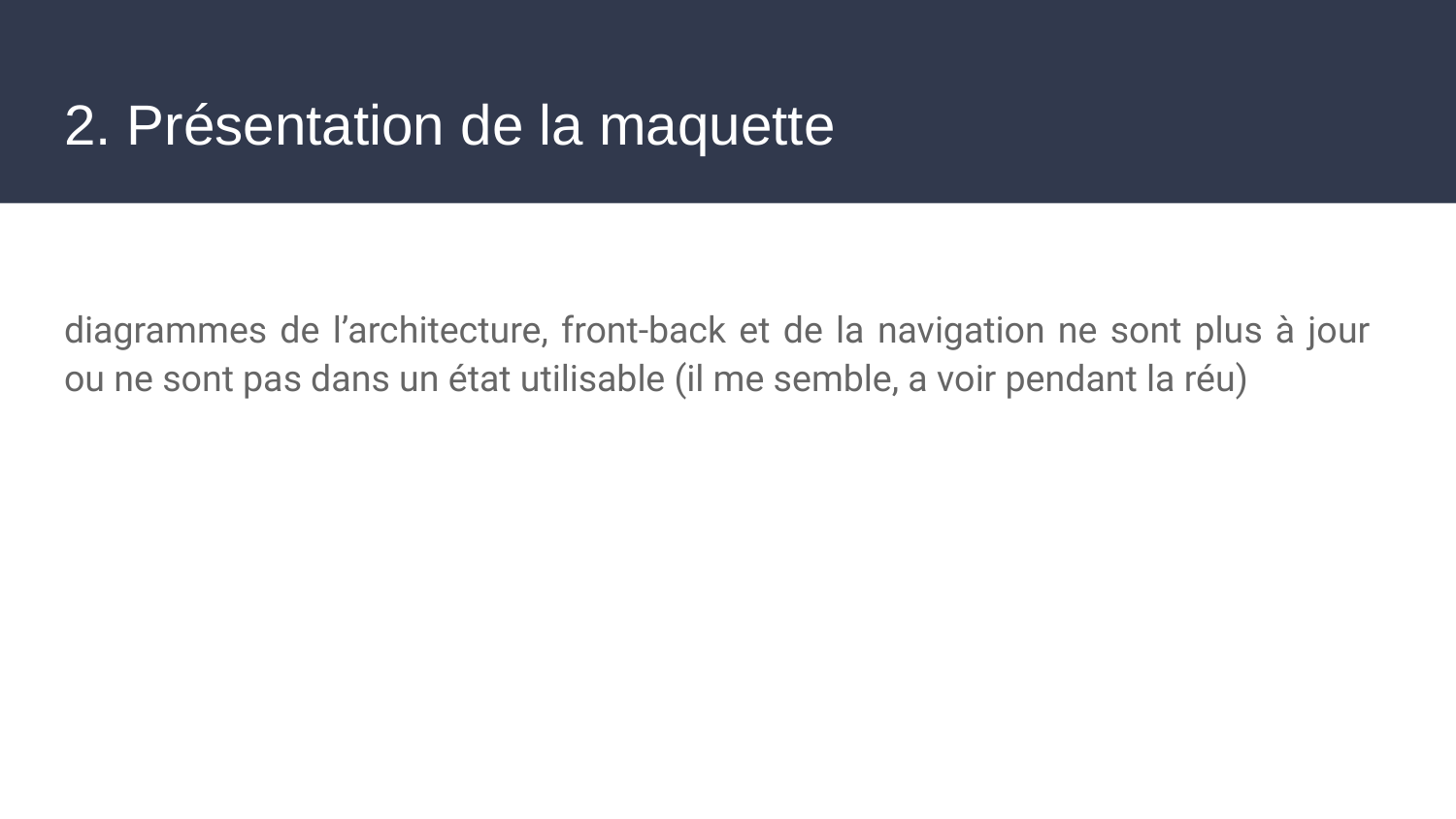

# 2. Présentation de la maquette
diagrammes de l’architecture, front-back et de la navigation ne sont plus à jour ou ne sont pas dans un état utilisable (il me semble, a voir pendant la réu)